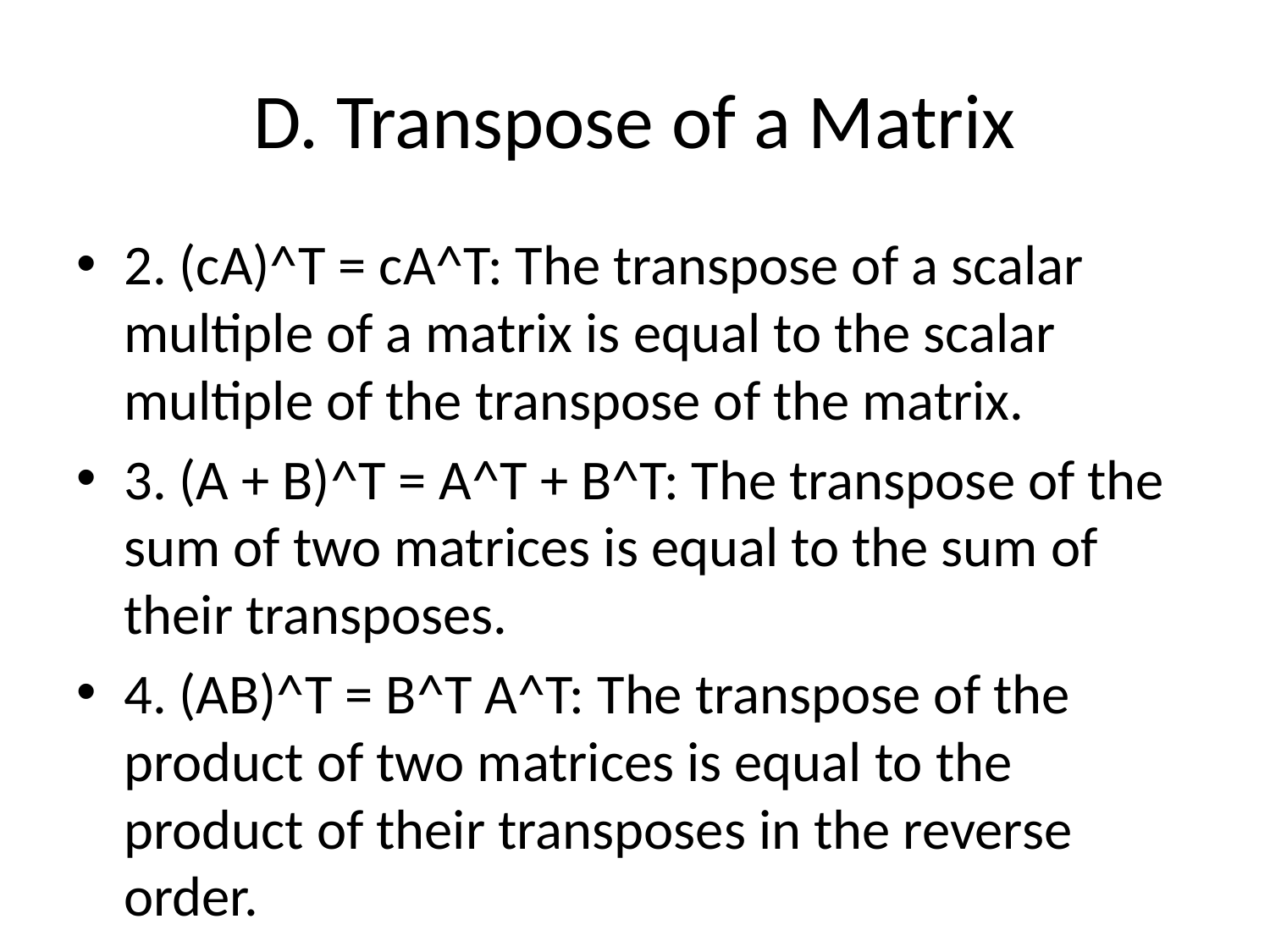

# D. Transpose of a Matrix
2. (cA)^T = cA^T: The transpose of a scalar multiple of a matrix is equal to the scalar multiple of the transpose of the matrix.
3. (A + B)^T = A^T + B^T: The transpose of the sum of two matrices is equal to the sum of their transposes.
4. (AB)^T = B^T A^T: The transpose of the product of two matrices is equal to the product of their transposes in the reverse order.